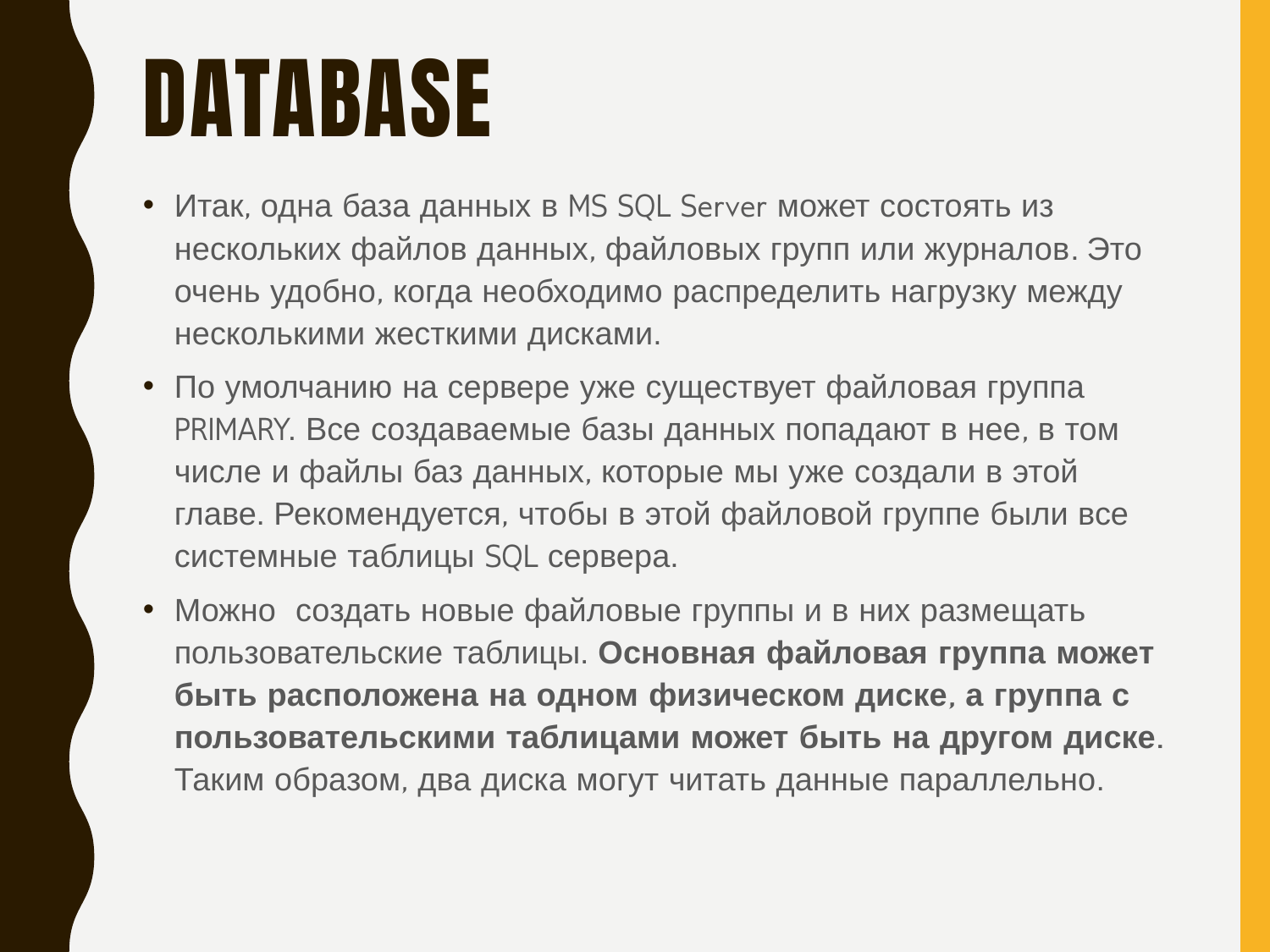

# DATABASE
Итак, одна база данных в MS SQL Server может состоять из нескольких файлов данных, файловых групп или журналов. Это очень удобно, когда необходимо распределить нагрузку между несколькими жесткими дисками.
По умолчанию на сервере уже существует файловая группа PRIMARY. Все создаваемые базы данных попадают в нее, в том числе и файлы баз данных, которые мы уже создали в этой главе. Рекомендуется, чтобы в этой файловой группе были все системные таблицы SQL сервера.
Можно  создать новые файловые группы и в них размещать пользовательские таблицы. Основная файловая группа может быть расположена на одном физическом диске, а группа с пользовательскими таблицами может быть на другом диске. Таким образом, два диска могут читать данные параллельно.